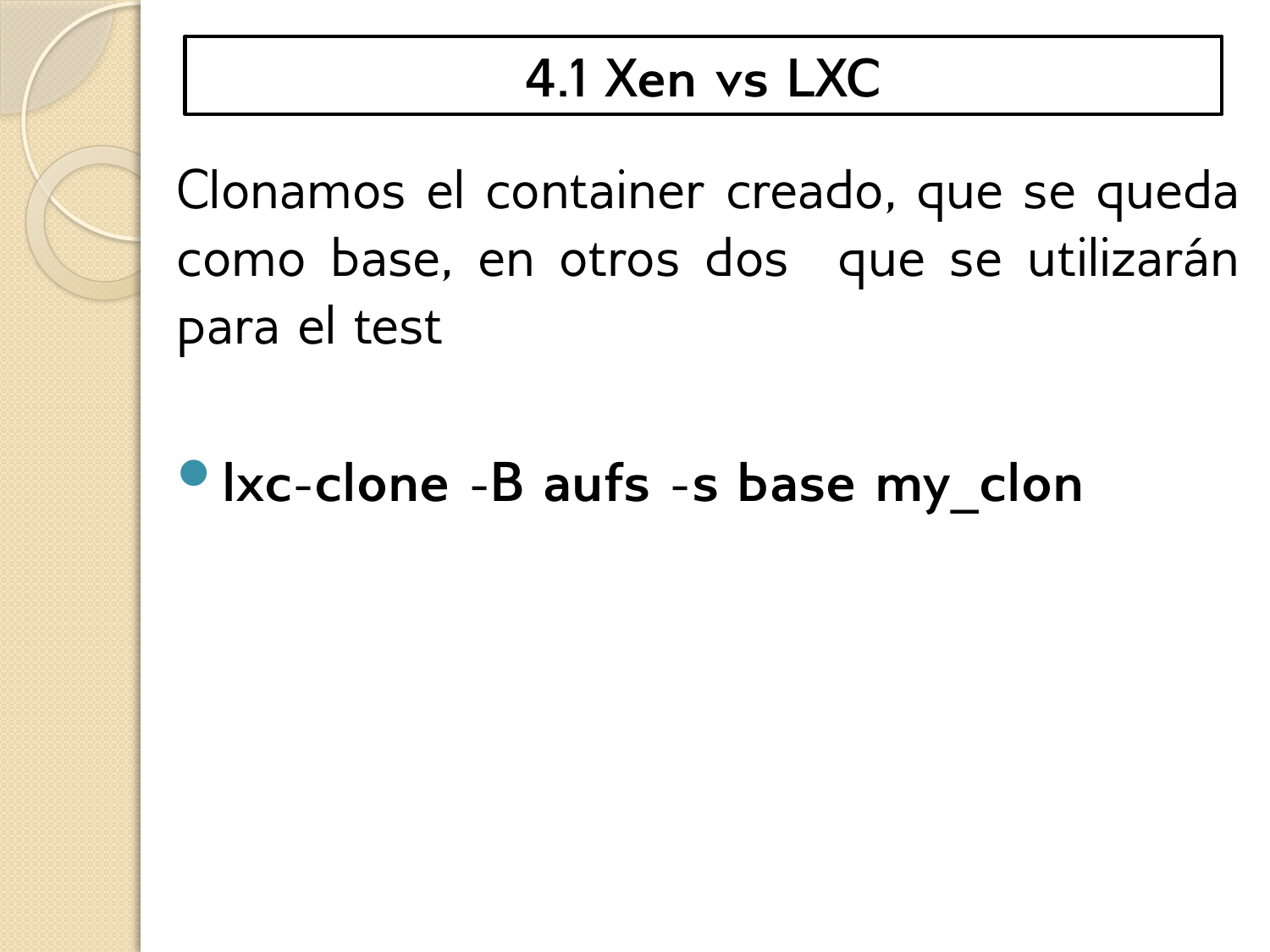

# 4.1 Xen vs LXC
Clonamos el container creado, que se queda como base, en otros dos  que se utilizarán para el test

lxc-clone -B aufs -s base my_clon